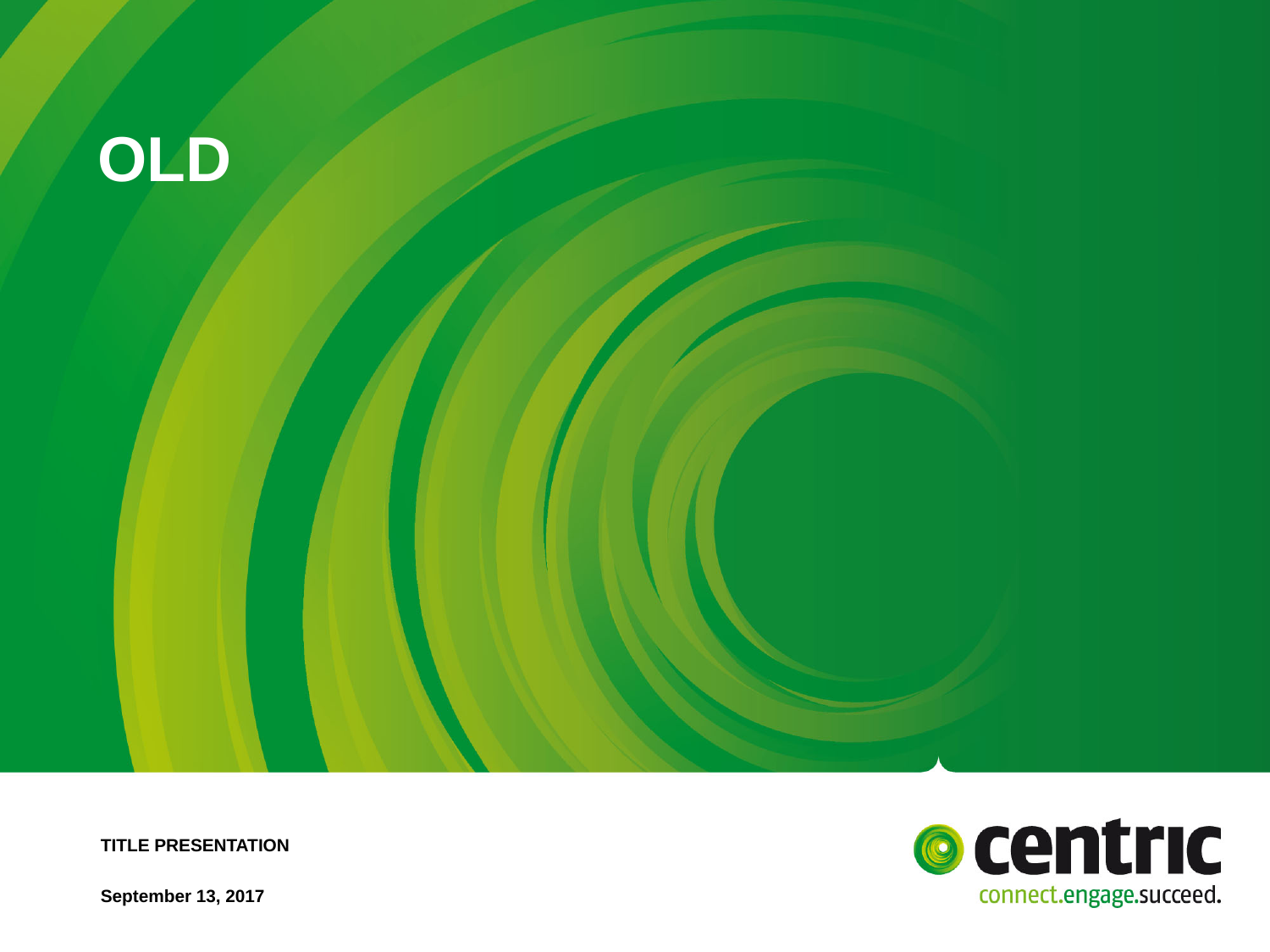

# Old
TITLE PRESENTATION
September 13, 2017